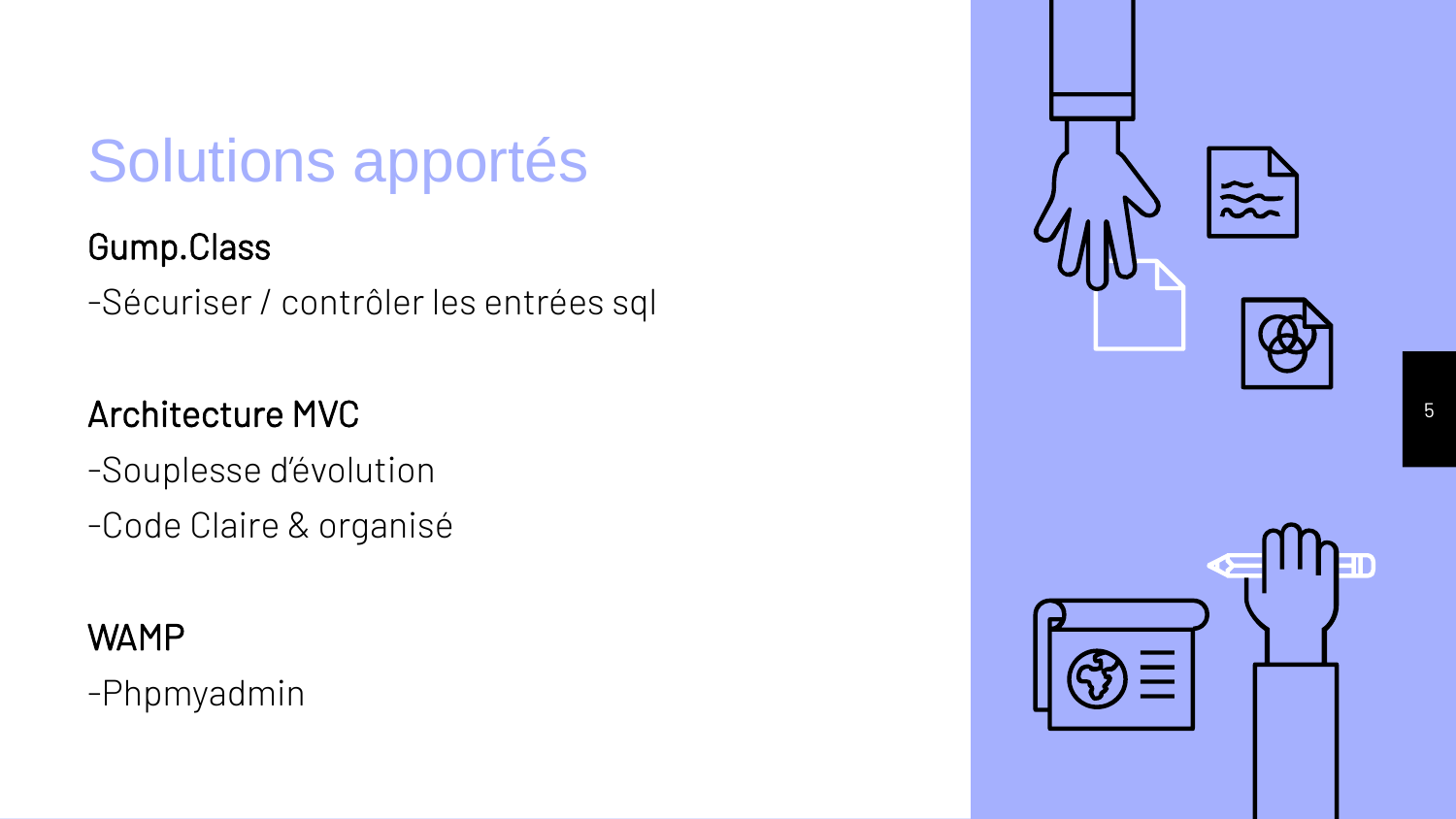

# Solutions apportés
Gump.Class
-Sécuriser / contrôler les entrées sql

Architecture MVC
-Souplesse d’évolution
-Code Claire & organisé

WAMP
-Phpmyadmin

5